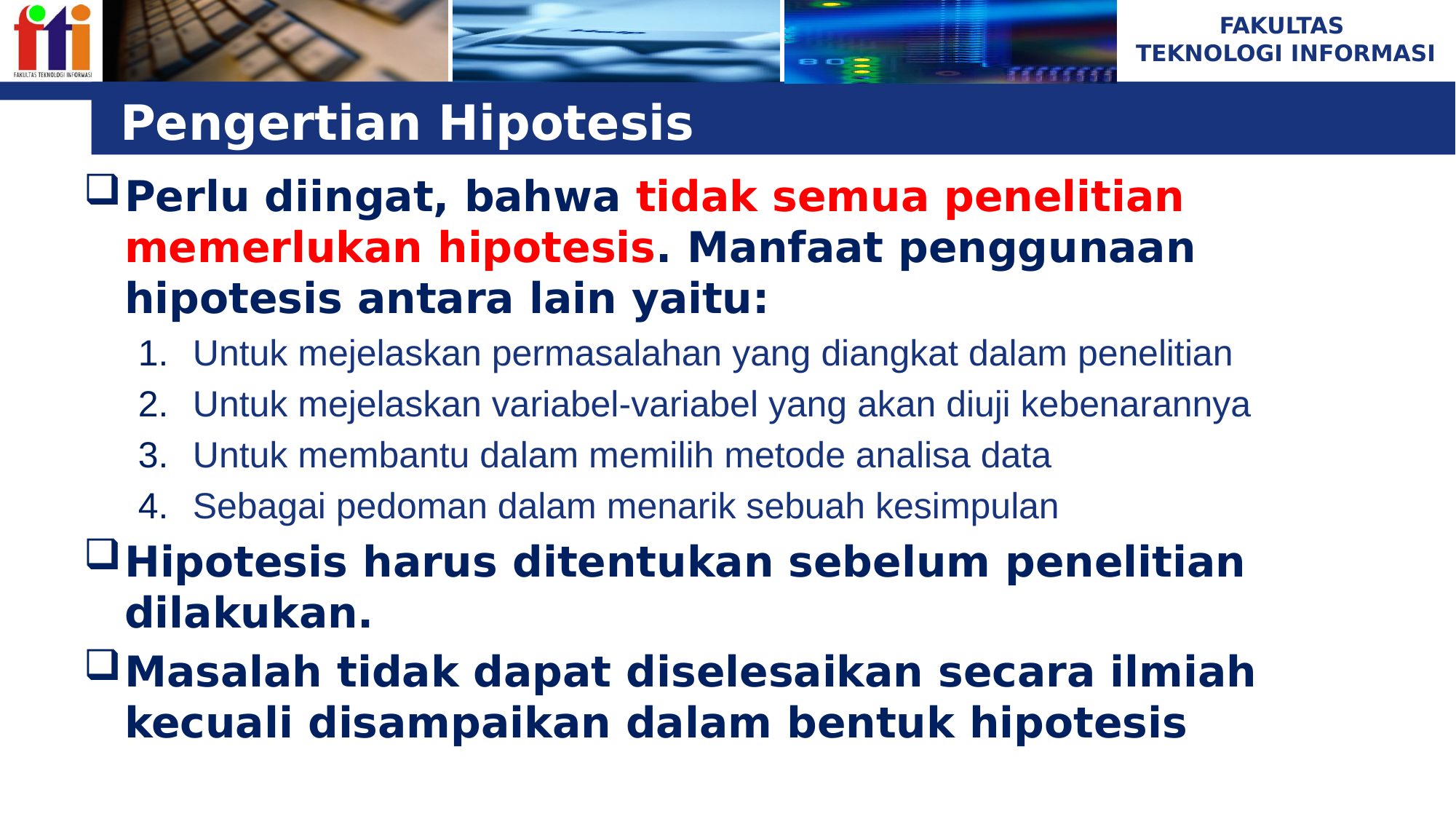

# Pengertian Hipotesis
Perlu diingat, bahwa tidak semua penelitian memerlukan hipotesis. Manfaat penggunaan hipotesis antara lain yaitu:
Untuk mejelaskan permasalahan yang diangkat dalam penelitian
Untuk mejelaskan variabel-variabel yang akan diuji kebenarannya
Untuk membantu dalam memilih metode analisa data
Sebagai pedoman dalam menarik sebuah kesimpulan
Hipotesis harus ditentukan sebelum penelitian dilakukan.
Masalah tidak dapat diselesaikan secara ilmiah kecuali disampaikan dalam bentuk hipotesis